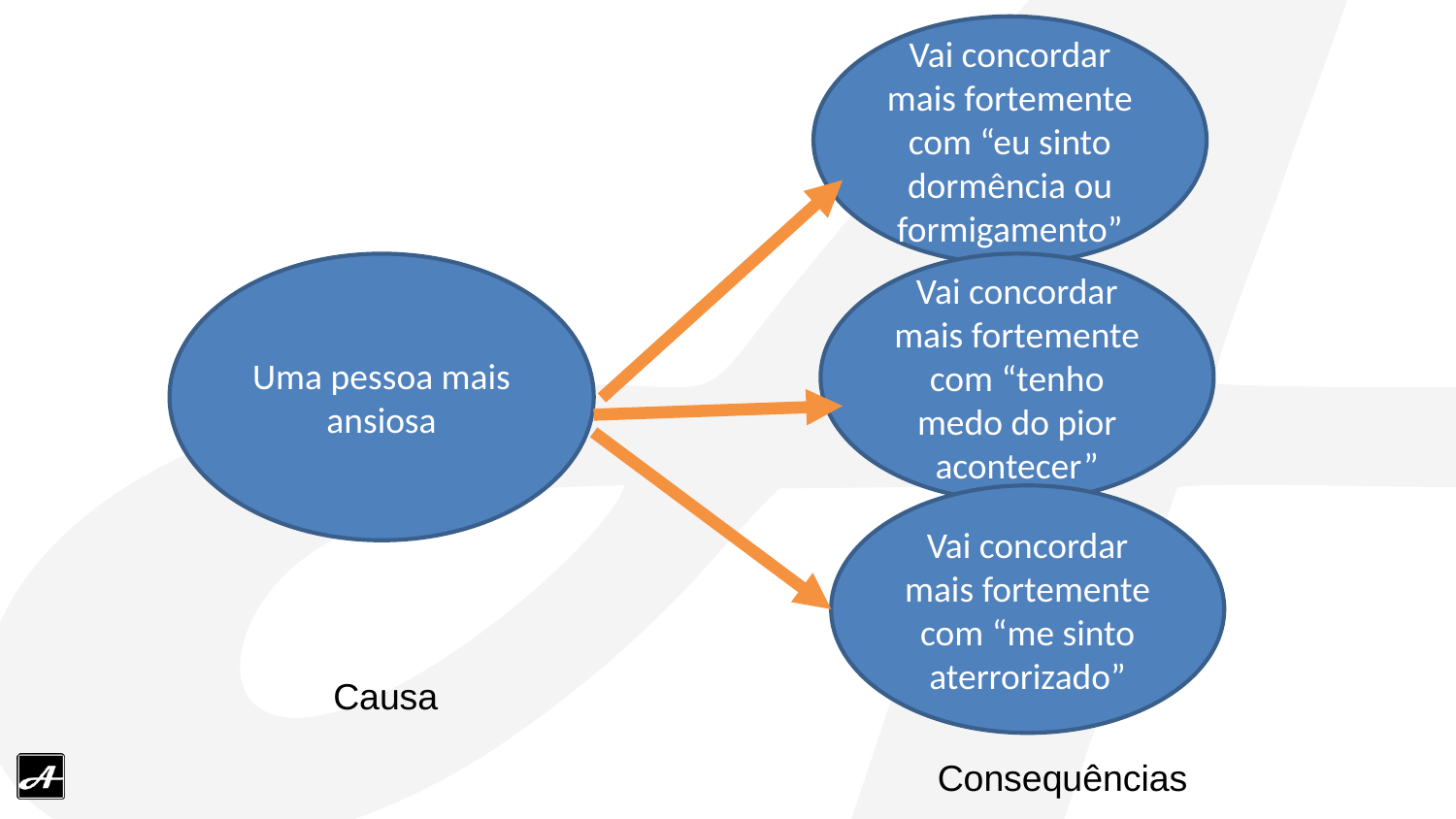

Vai concordar mais fortemente com “eu sinto dormência ou formigamento”
Uma pessoa mais ansiosa
Vai concordar mais fortemente com “tenho medo do pior acontecer”
Vai concordar mais fortemente com “me sinto aterrorizado”
Causa

Consequências